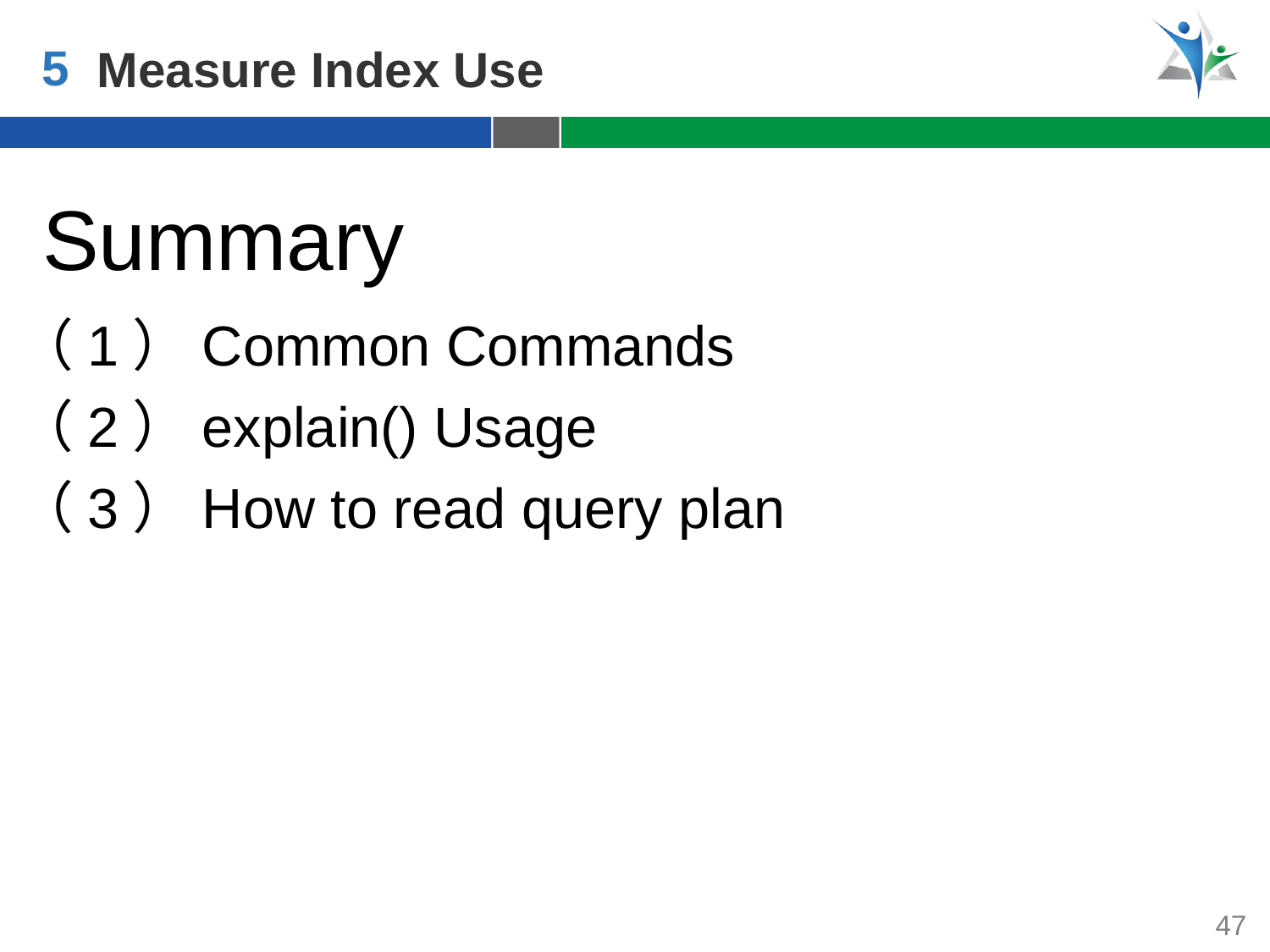

5
Measure Index Use
Summary

（1）Common Commands
（2）explain() Usage
（3）How to read query plan